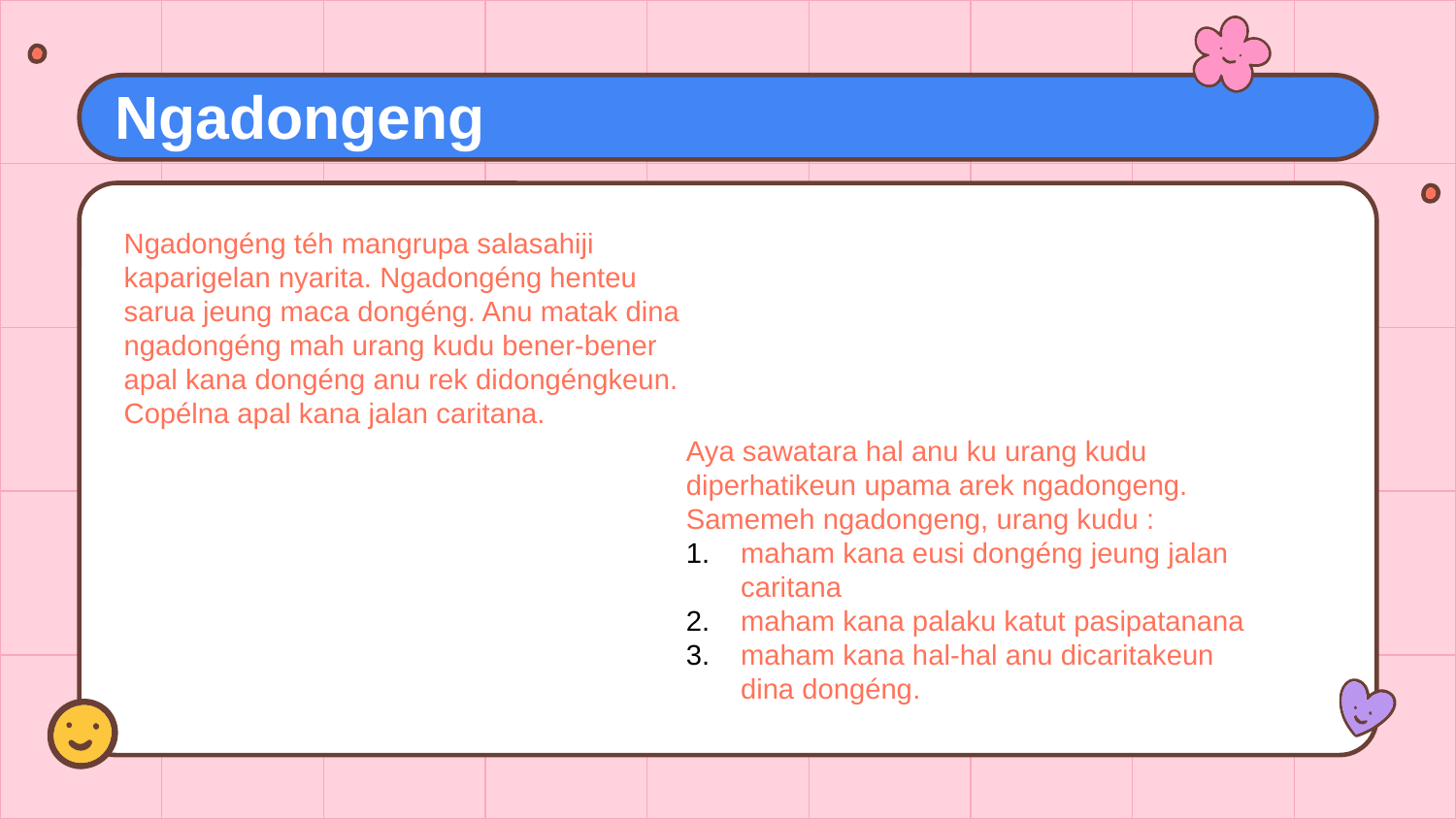

# Ngadongeng
Ngadongéng téh mangrupa salasahiji kaparigelan nyarita. Ngadongéng henteu sarua jeung maca dongéng. Anu matak dina ngadongéng mah urang kudu bener-bener apal kana dongéng anu rek didongéngkeun. Copélna apal kana jalan caritana.
Aya sawatara hal anu ku urang kudu diperhatikeun upama arek ngadongeng. Samemeh ngadongeng, urang kudu :
maham kana eusi dongéng jeung jalan caritana
maham kana palaku katut pasipatanana
maham kana hal-hal anu dicaritakeun dina dongéng.